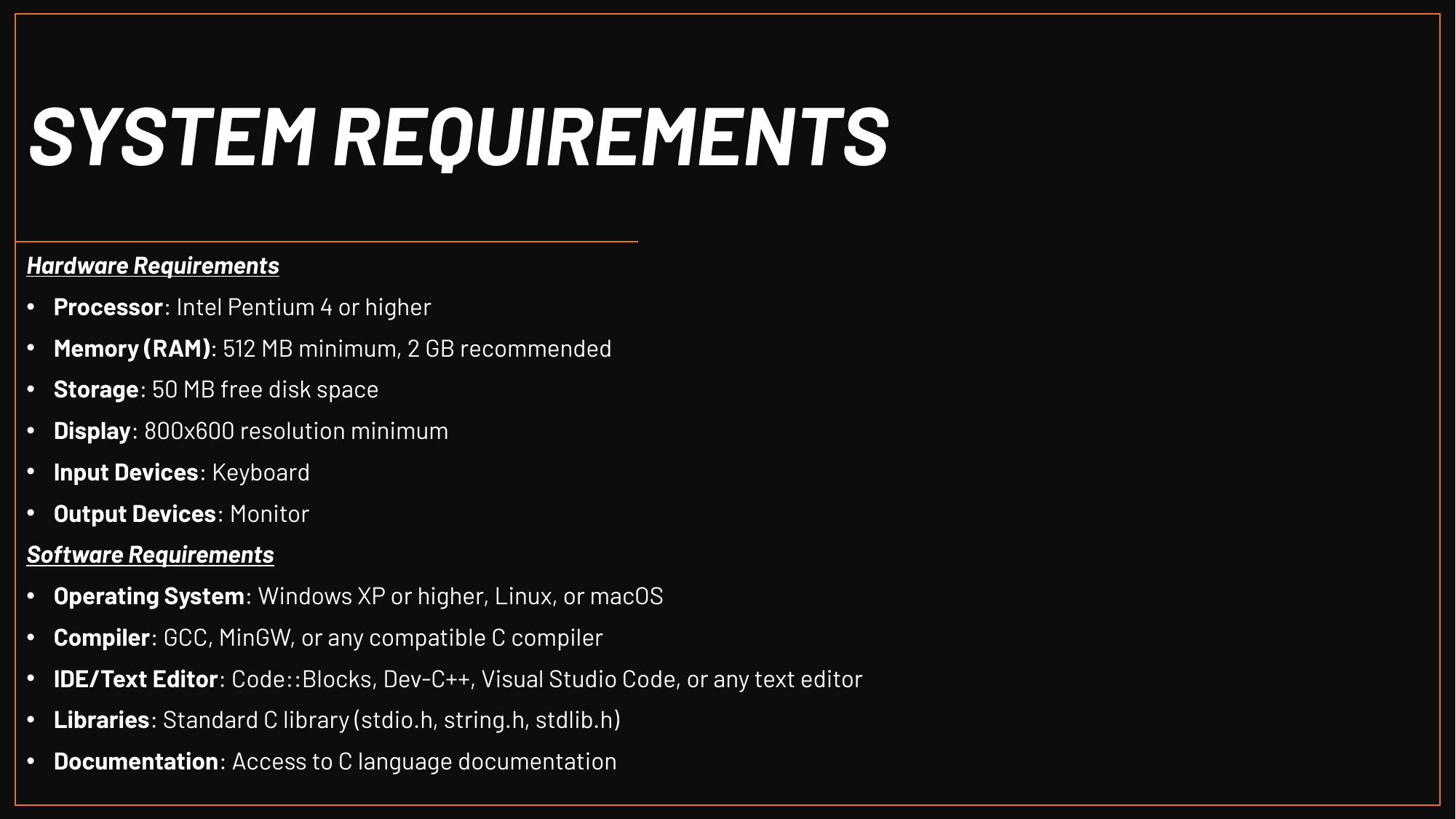

# SYSTEM REQUIREMENTS

Hardware Requirements
Processor: Intel Pentium 4 or higher
Memory (RAM): 512 MB minimum, 2 GB recommended
Storage: 50 MB free disk space
Display: 800x600 resolution minimum
Input Devices: Keyboard
Output Devices: Monitor
Software Requirements
Operating System: Windows XP or higher, Linux, or macOS
Compiler: GCC, MinGW, or any compatible C compiler
IDE/Text Editor: Code::Blocks, Dev-C++, Visual Studio Code, or any text editor
Libraries: Standard C library (stdio.h, string.h, stdlib.h)
Documentation: Access to C language documentation